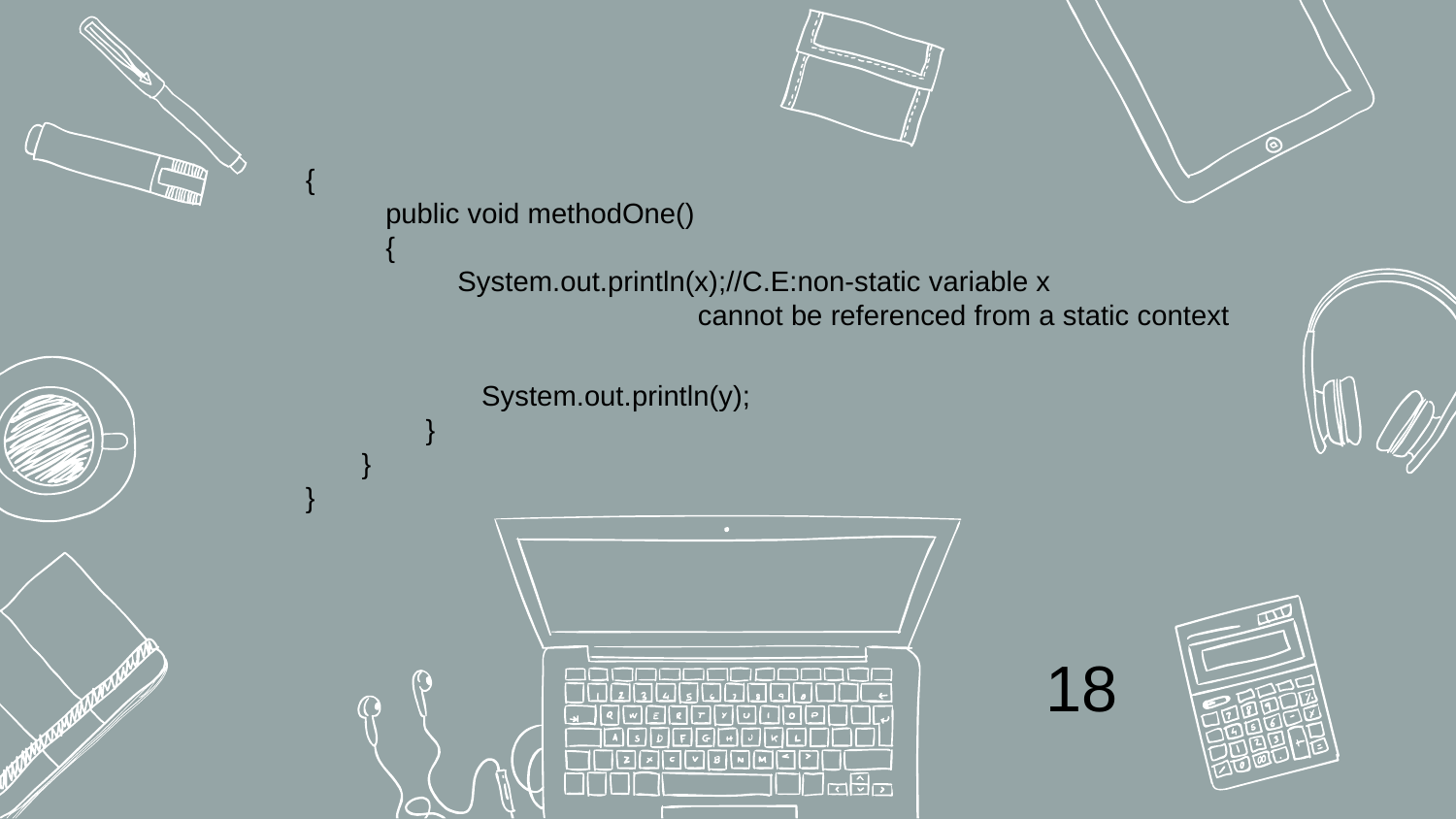

{
          public void methodOne()
          {
                   System.out.println(x);//C.E:non-static variable x
                                                 cannot be referenced from a static context

                      System.out.println(y);
               }
       }
}
18